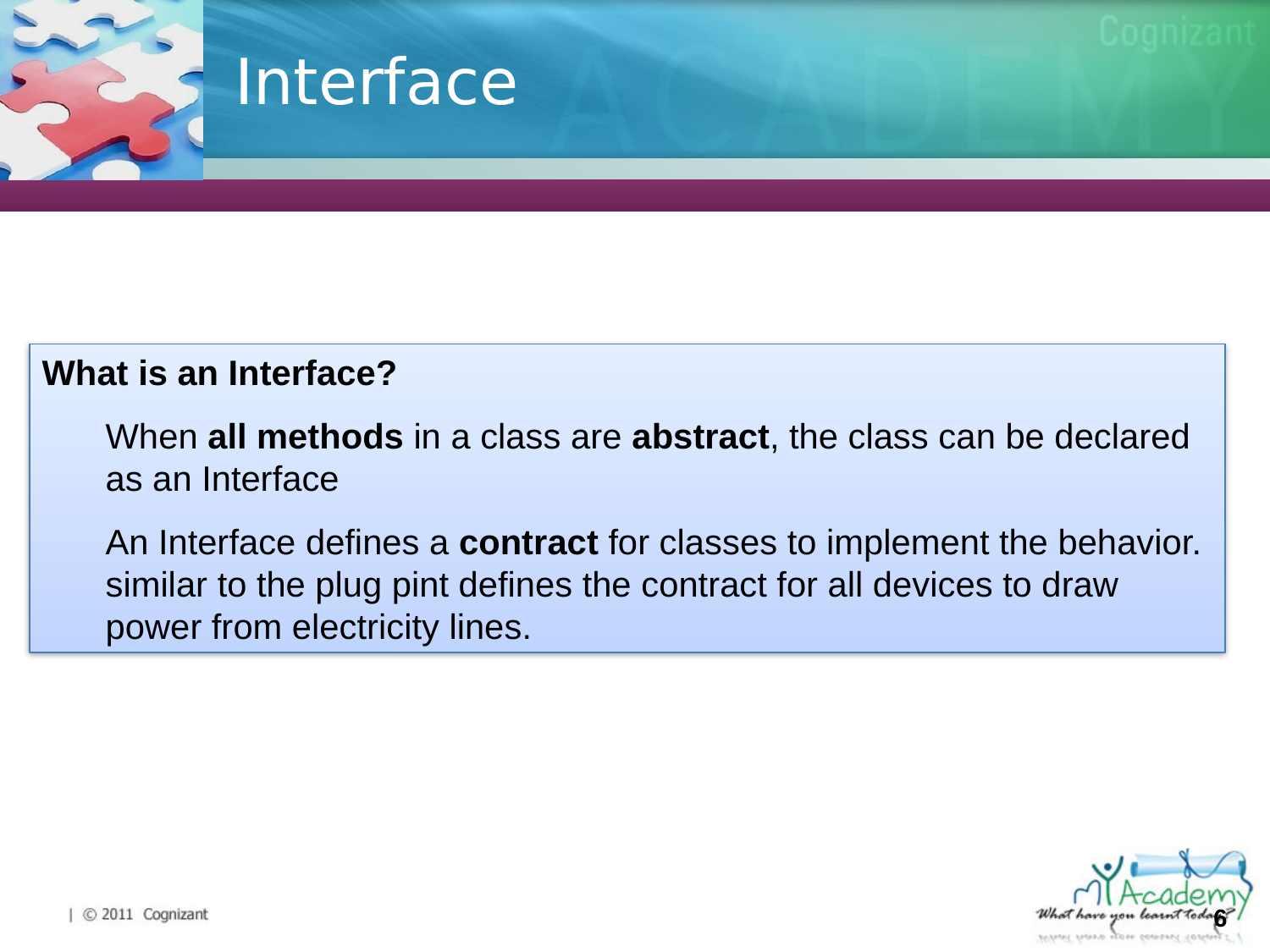

# Interface
What is an Interface?
When all methods in a class are abstract, the class can be declared as an Interface
An Interface defines a contract for classes to implement the behavior. similar to the plug pint defines the contract for all devices to draw power from electricity lines.
6